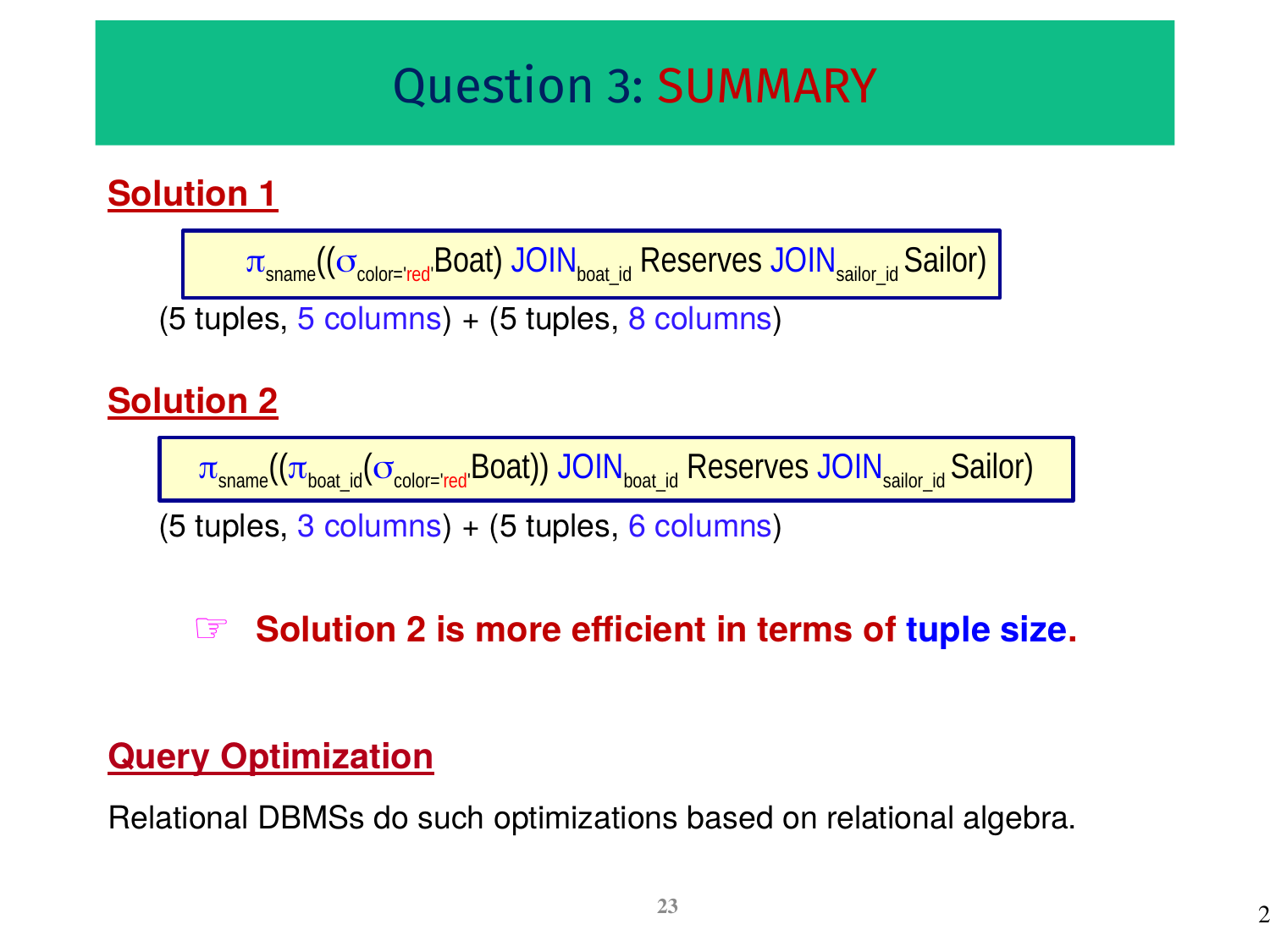

# Question 3: SUMMARY
Solution 1
(5 tuples, 5 columns) + (5 tuples, 8 columns)
Solution 2
(5 tuples, 3 columns) + (5 tuples, 6 columns)
Solution 2 is more efficient in terms of tuple size.
Query Optimization
Relational DBMSs do such optimizations based on relational algebra.
πsname((σcolor='red'Boat) JOINboat_id Reserves JOINsailor_id Sailor)
πsname((πboat_id(σcolor='red'Boat)) JOINboat_id Reserves JOINsailor_id Sailor)
23